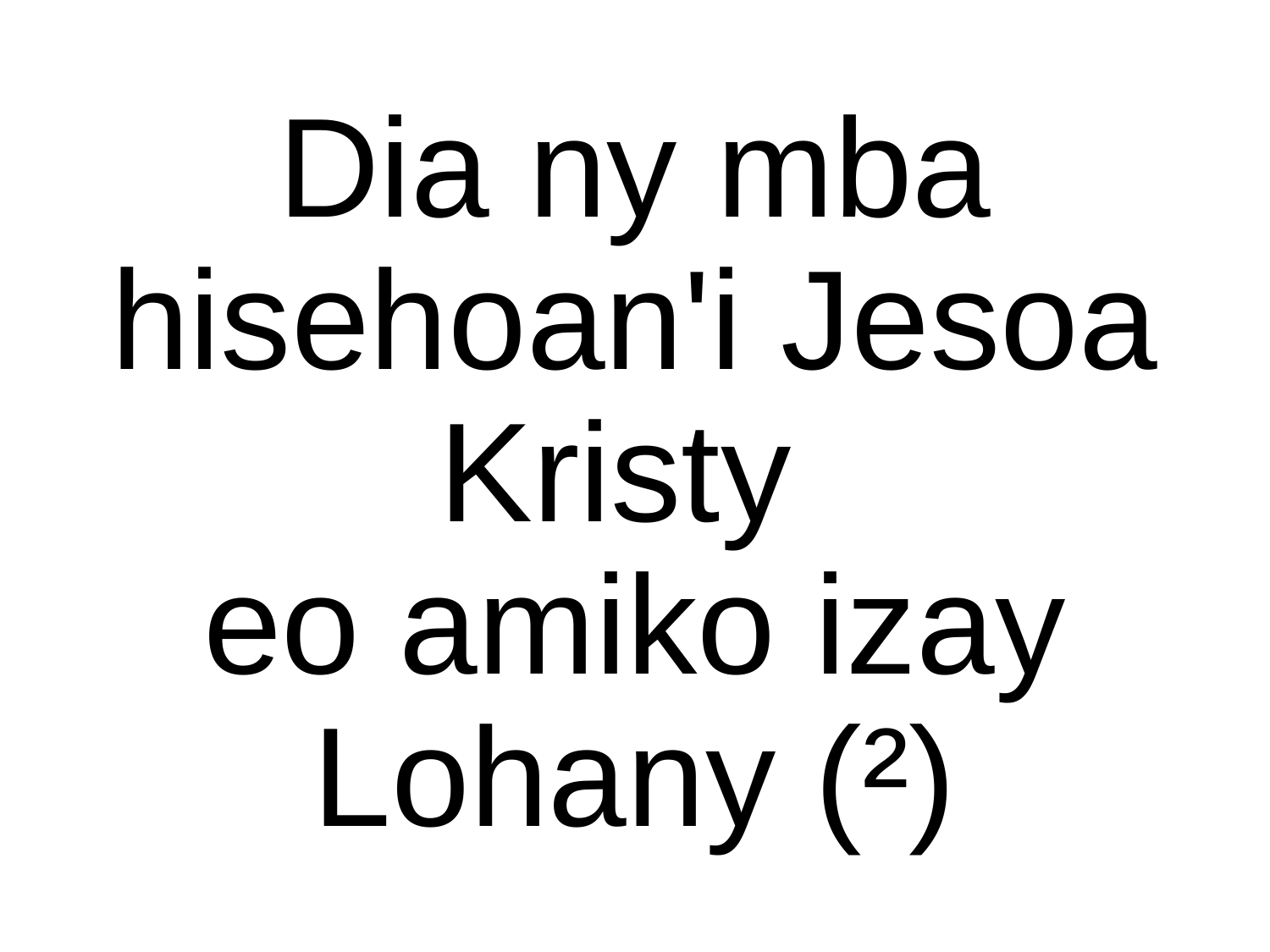

Dia ny mba hisehoan'i Jesoa Kristy
eo amiko izay Lohany (²)